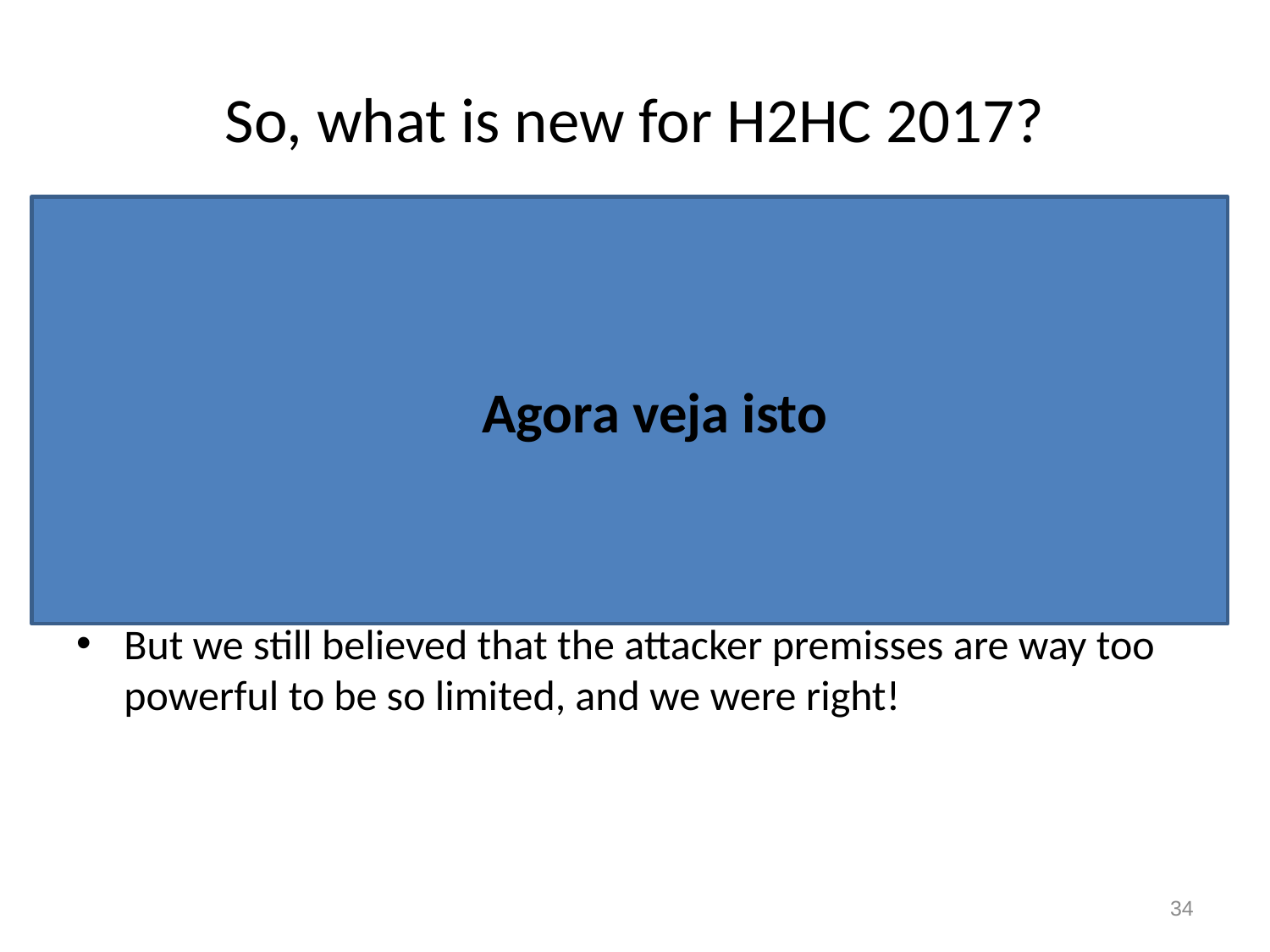

# So, what is new for H2HC 2017?
Agora veja isto
The main limitation of our previous approach was that we needed conditionals comparing with not 0 values that were benefitial to an attacker
While such conditionals are frequent, some might argue that they can be easily eliminated by software (automatically even, with compiler changes)

But we still believed that the attacker premisses are way too powerful to be so limited, and we were right!
34